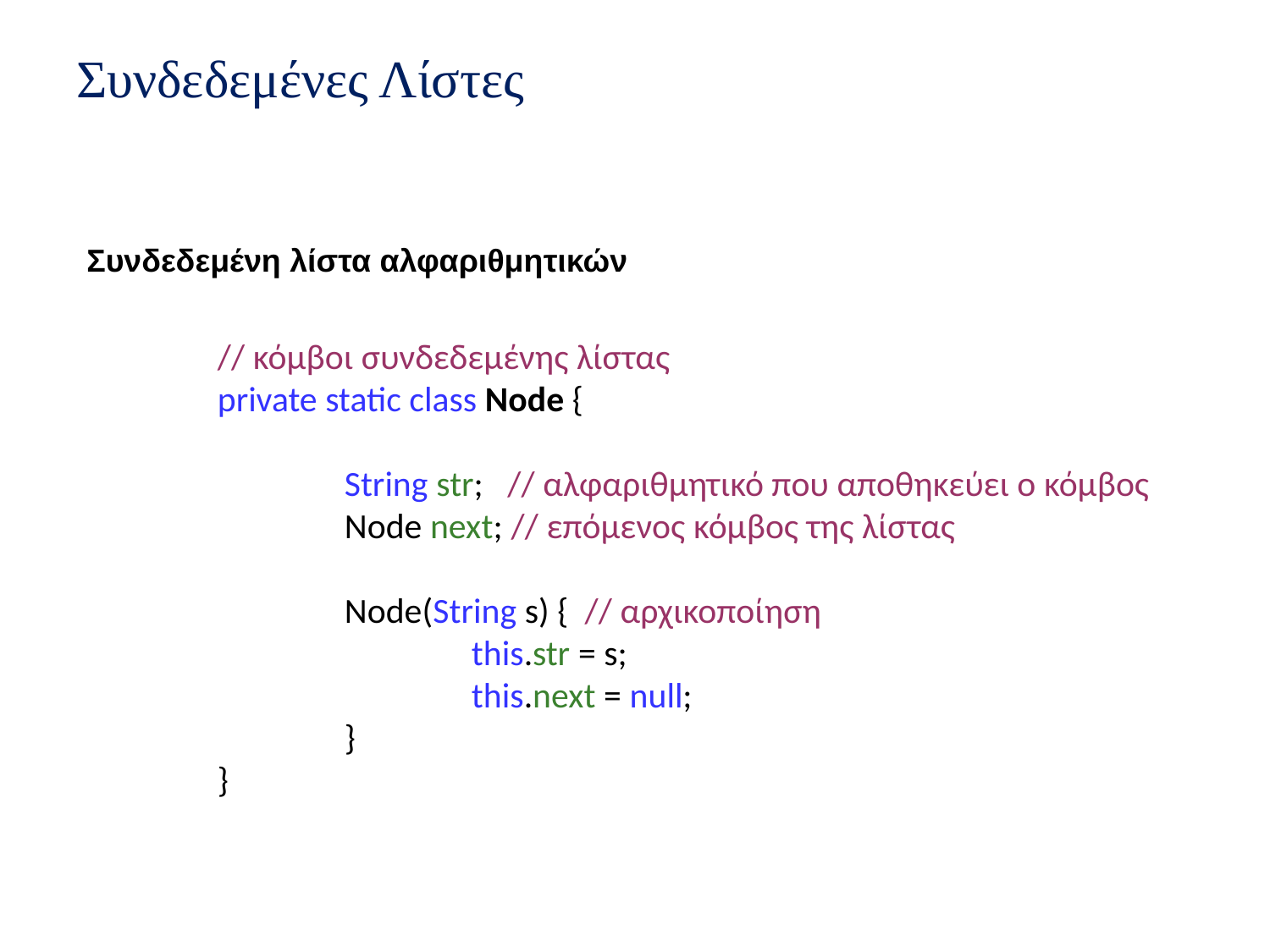

# Συνδεδεμένες Λίστες
Συνδεδεμένη λίστα αλφαριθμητικών
	// κόμβοι συνδεδεμένης λίστας
	private static class Node {

		String str;   // αλφαριθμητικό που αποθηκεύει ο κόμβος
		Node next; // επόμενος κόμβος της λίστας

		Node(String s) {  // αρχικοποίηση
			this.str = s;
			this.next = null;
		}
	}